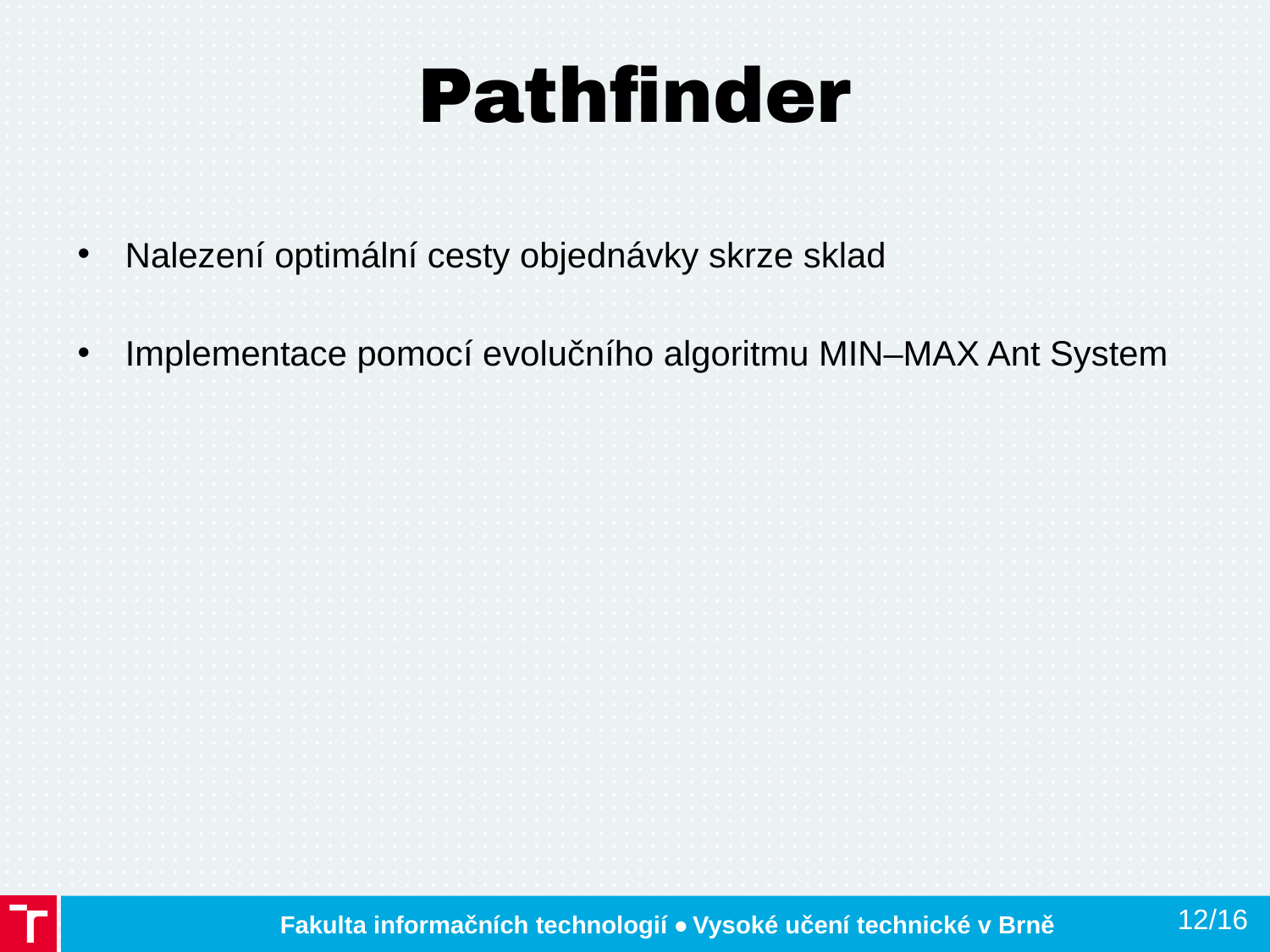

# Pathfinder
Nalezení optimální cesty objednávky skrze sklad

Implementace pomocí evolučního algoritmu MIN–MAX Ant System
12/16